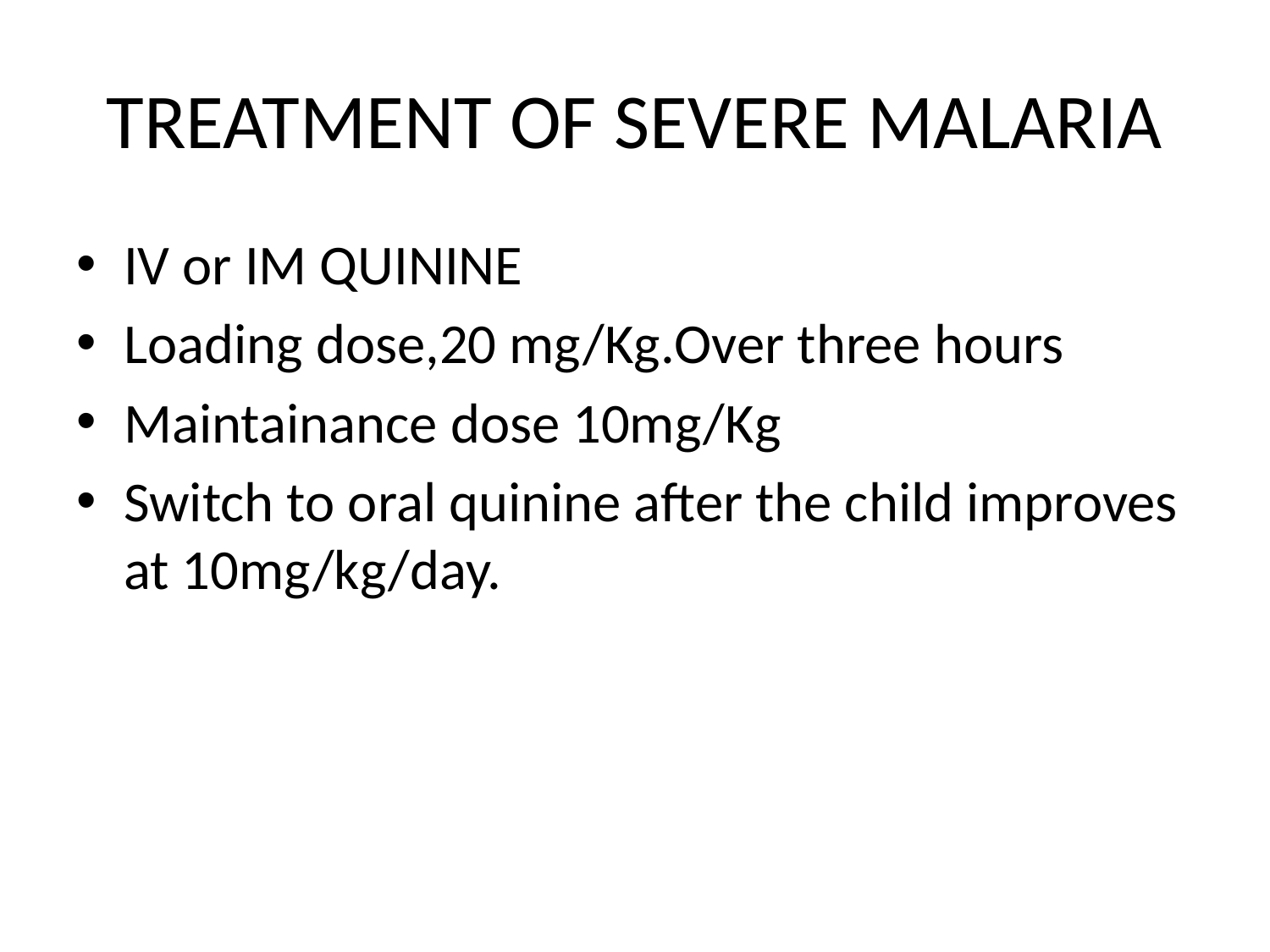

# TREATMENT OF SEVERE MALARIA
IV or IM QUININE
Loading dose,20 mg/Kg.Over three hours
Maintainance dose 10mg/Kg
Switch to oral quinine after the child improves at 10mg/kg/day.